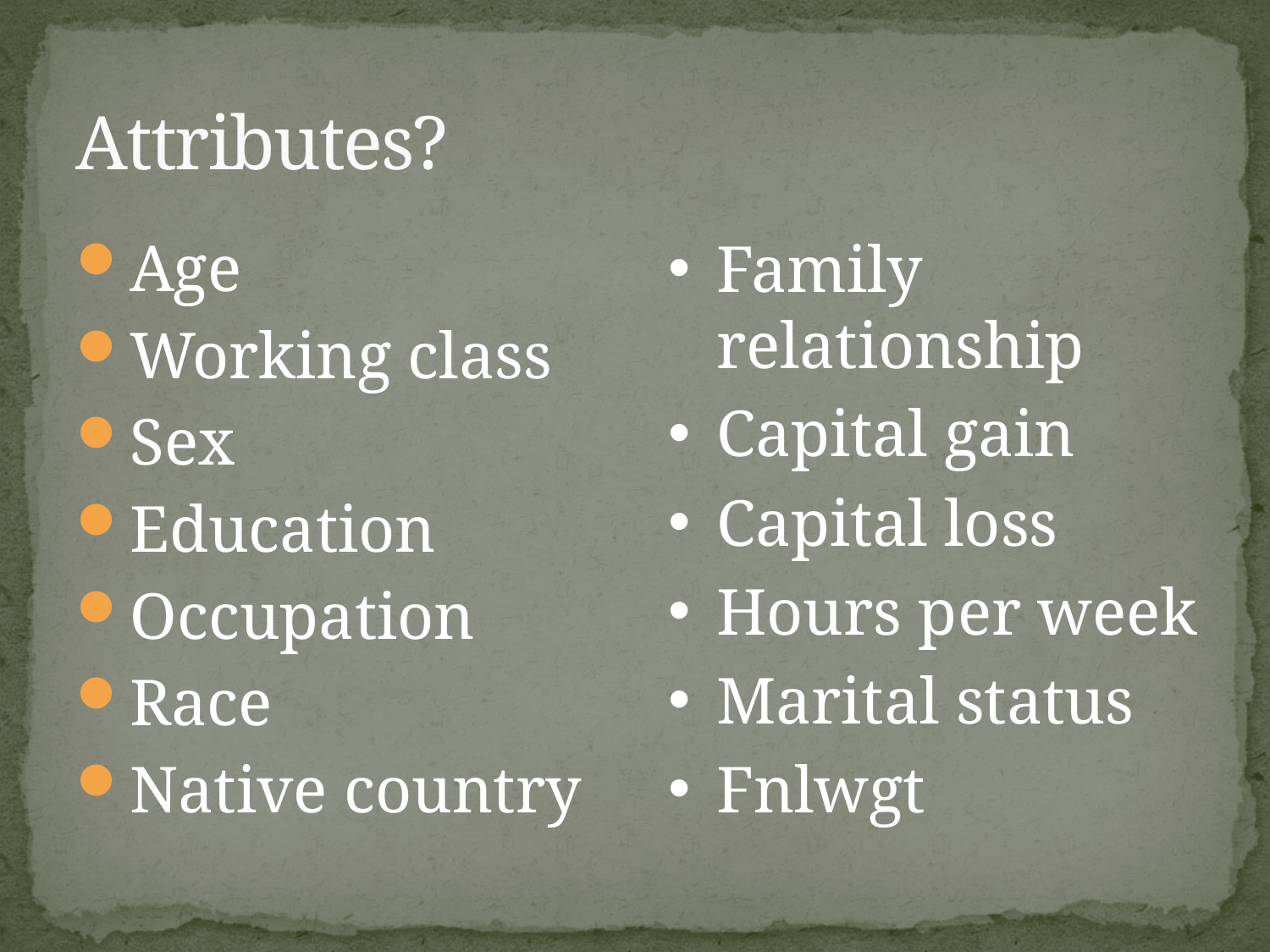

# Attributes?
Age
Working class
Sex
Education
Occupation
Race
Native country
Family relationship
Capital gain
Capital loss
Hours per week
Marital status
Fnlwgt